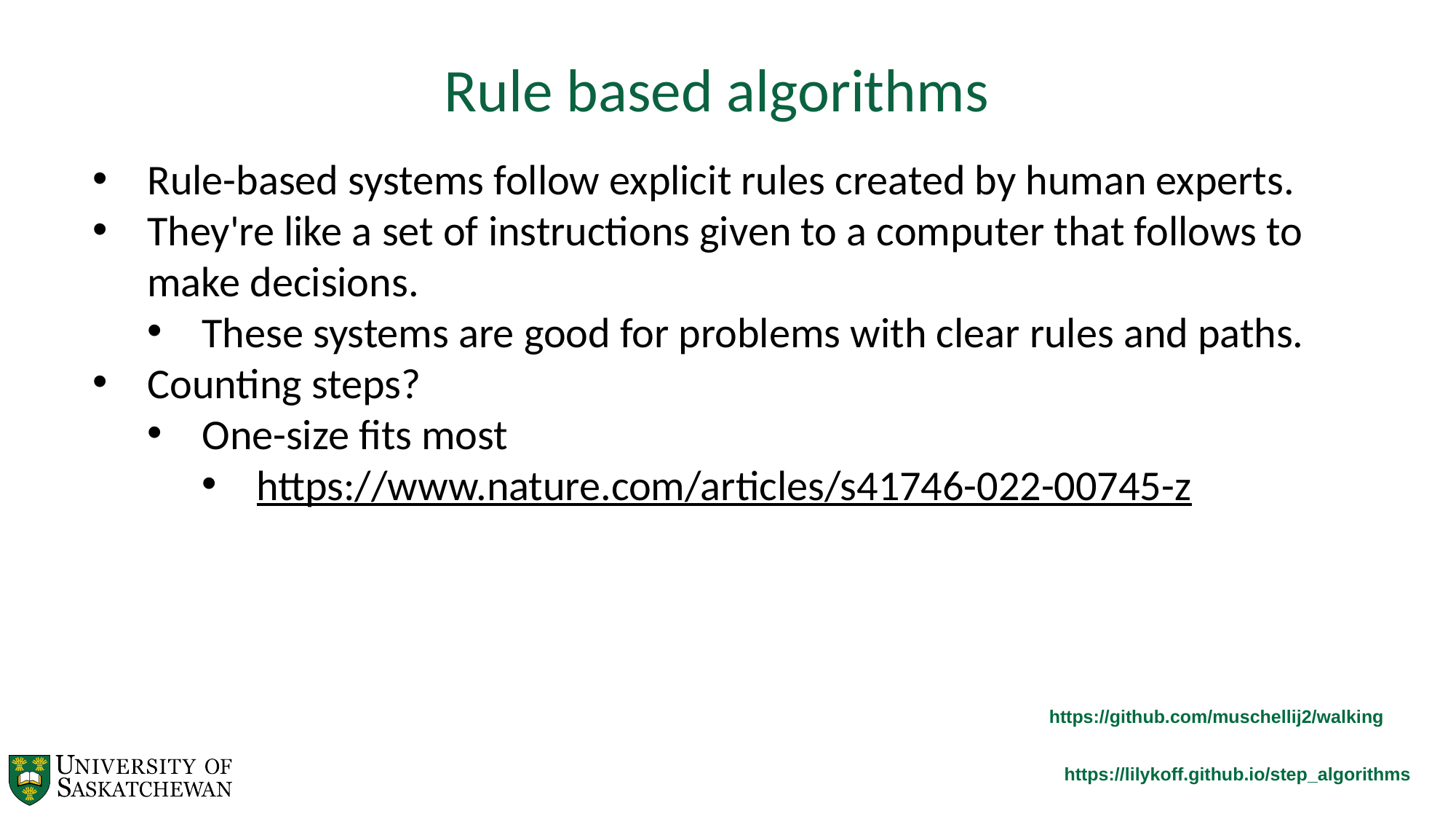

Rule based algorithms
Rule-based systems follow explicit rules created by human experts.
They're like a set of instructions given to a computer that follows to make decisions.
These systems are good for problems with clear rules and paths.
Counting steps?
One-size fits most
https://www.nature.com/articles/s41746-022-00745-z
https://github.com/muschellij2/walking
https://lilykoff.github.io/step_algorithms